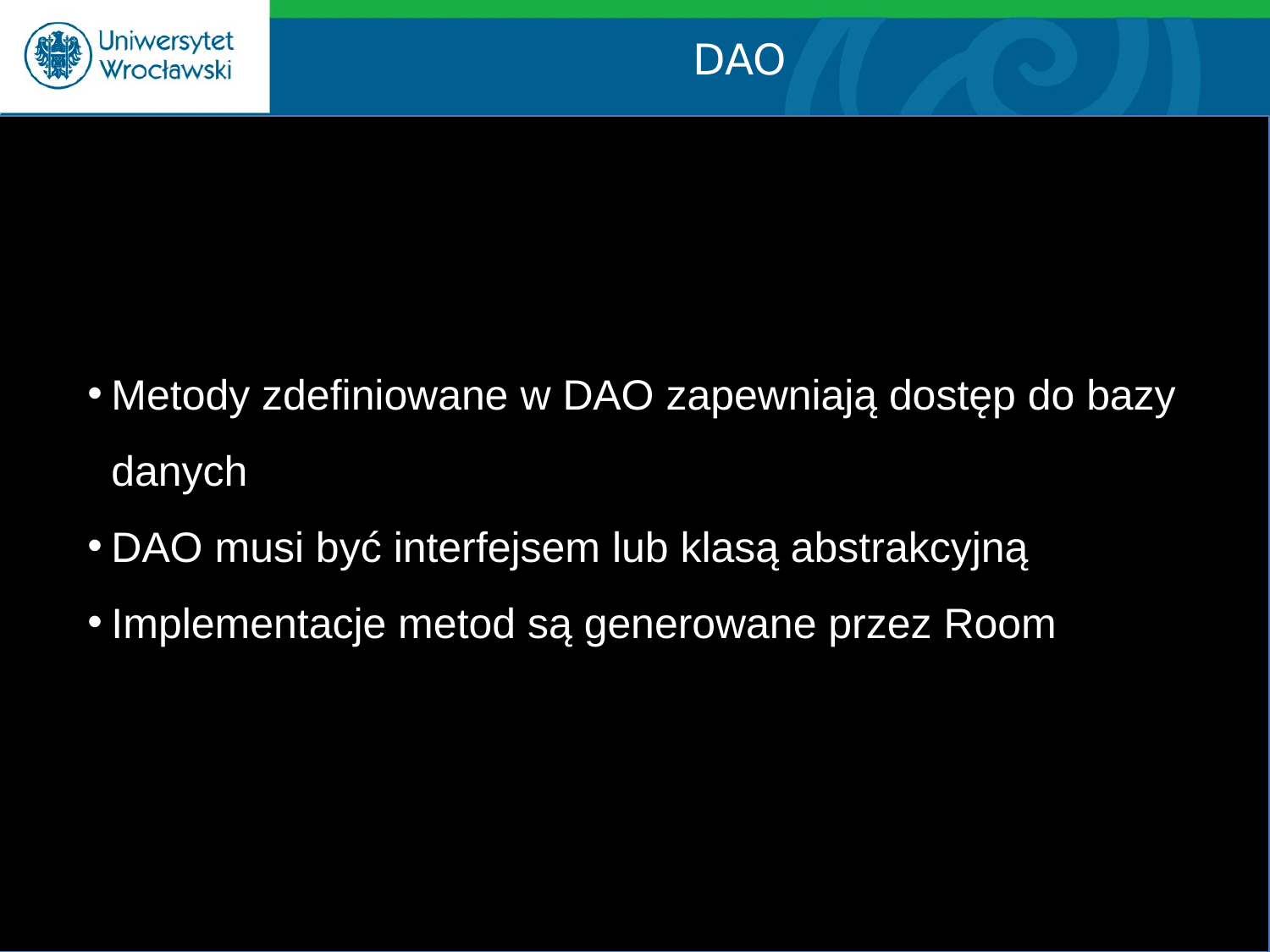

DAO

Metody zdefiniowane w DAO zapewniają dostęp do bazy danych
DAO musi być interfejsem lub klasą abstrakcyjną
Implementacje metod są generowane przez Room